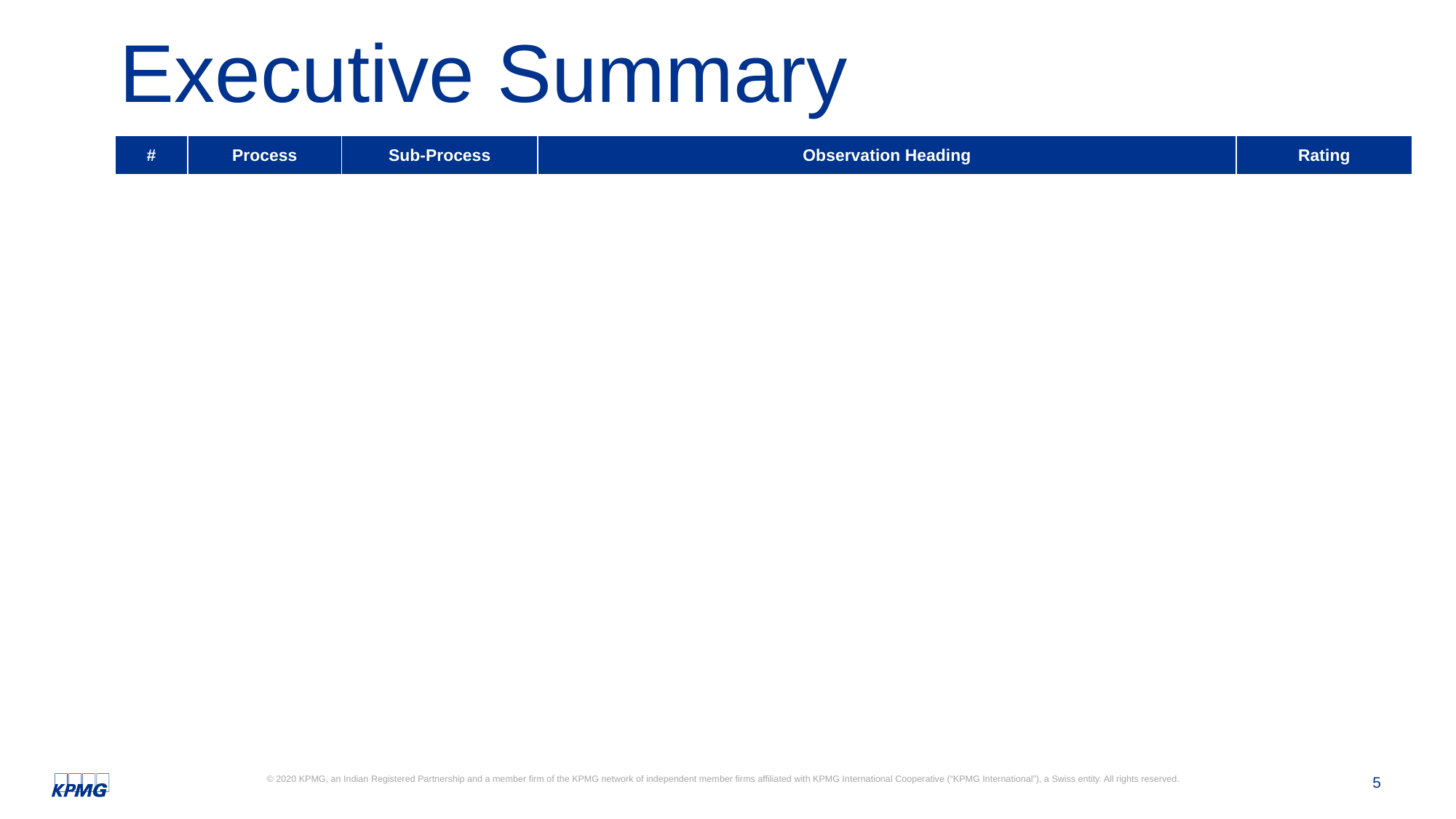

# Executive Summary
| # | Process | Sub-Process | Observation Heading | Rating |
| --- | --- | --- | --- | --- |